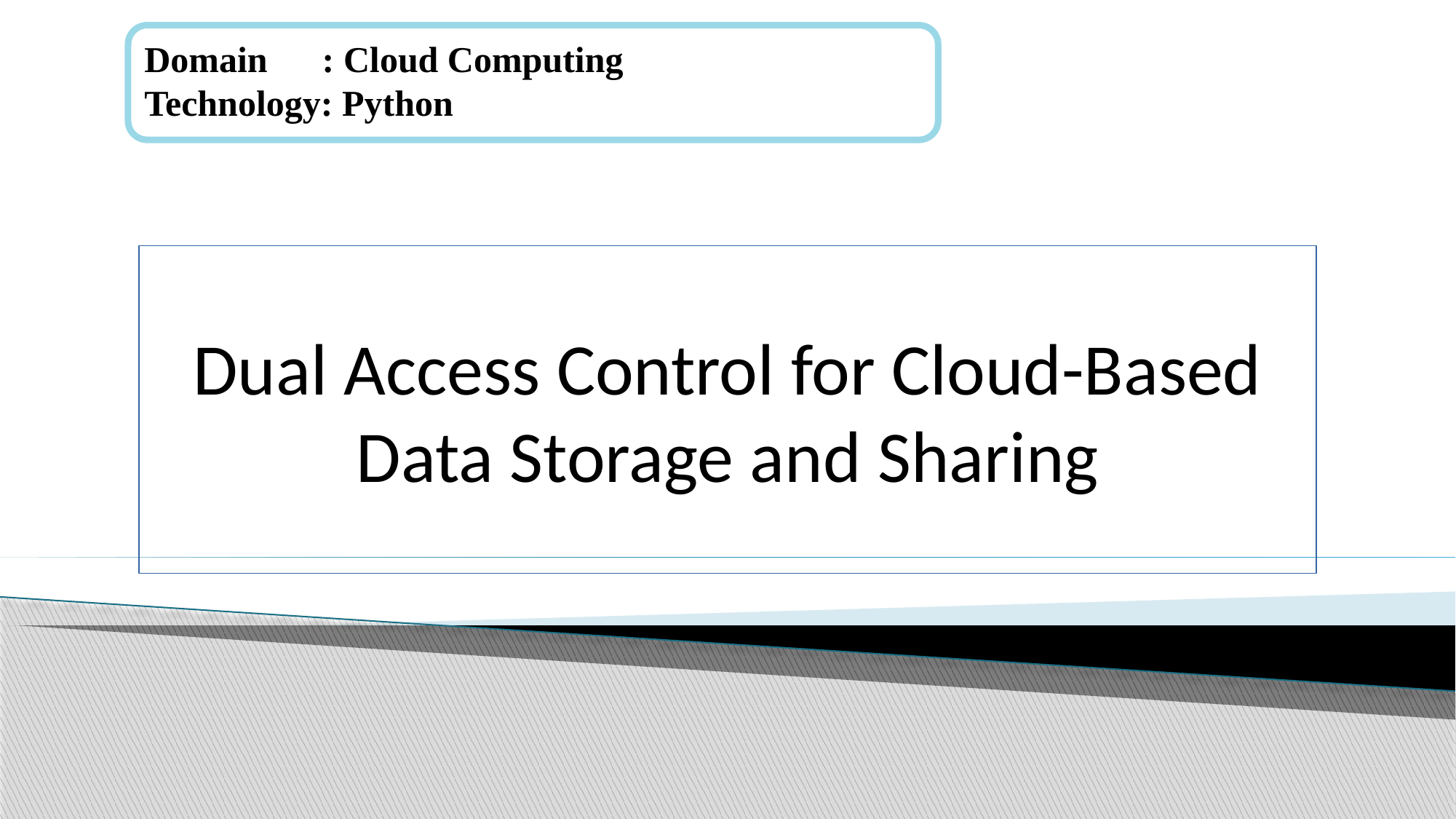

Domain      : Cloud Computing
Technology: Python

Dual Access Control for Cloud-Based Data Storage and Sharing